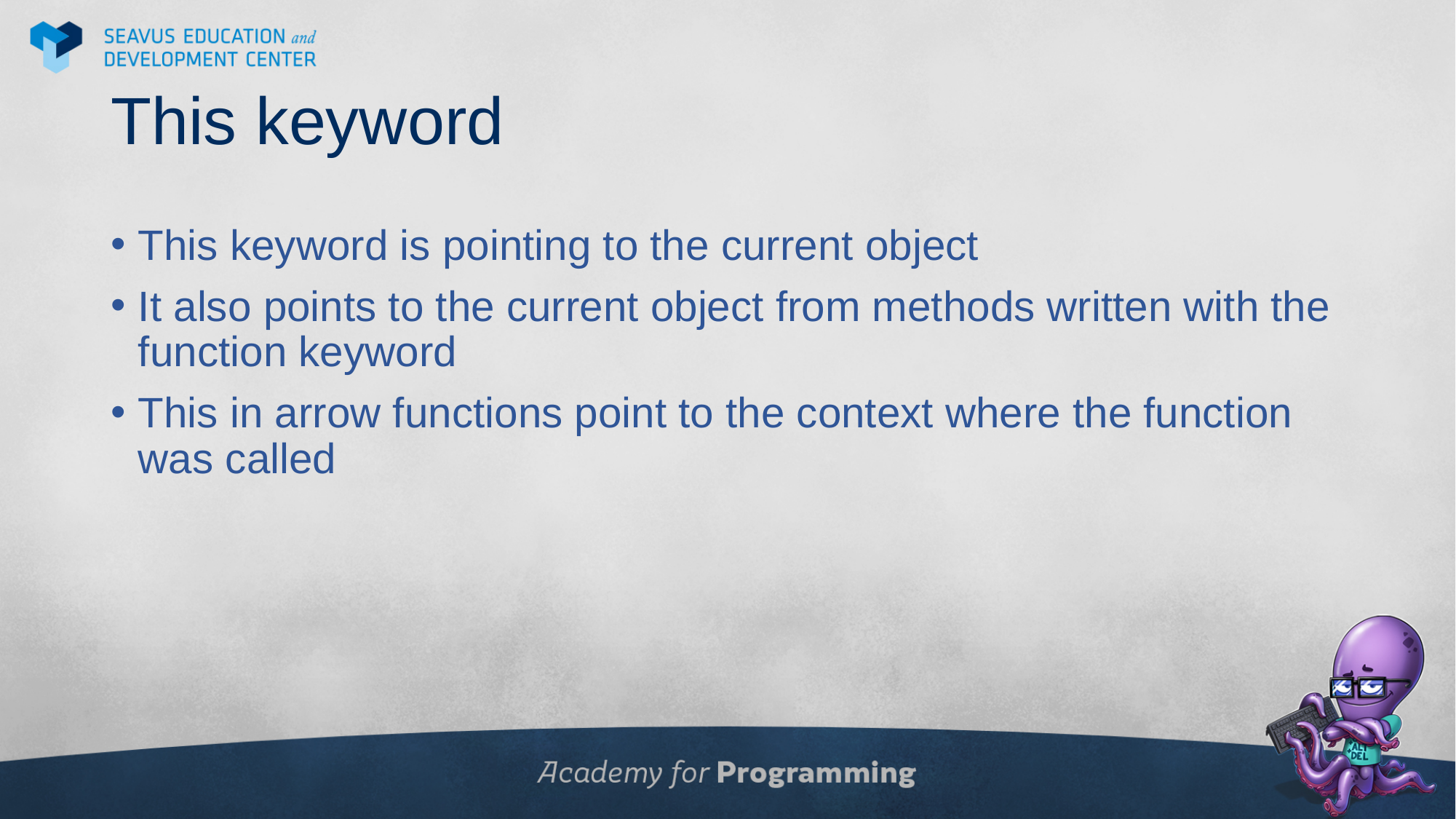

# This keyword
This keyword is pointing to the current object
It also points to the current object from methods written with the function keyword
This in arrow functions point to the context where the function was called